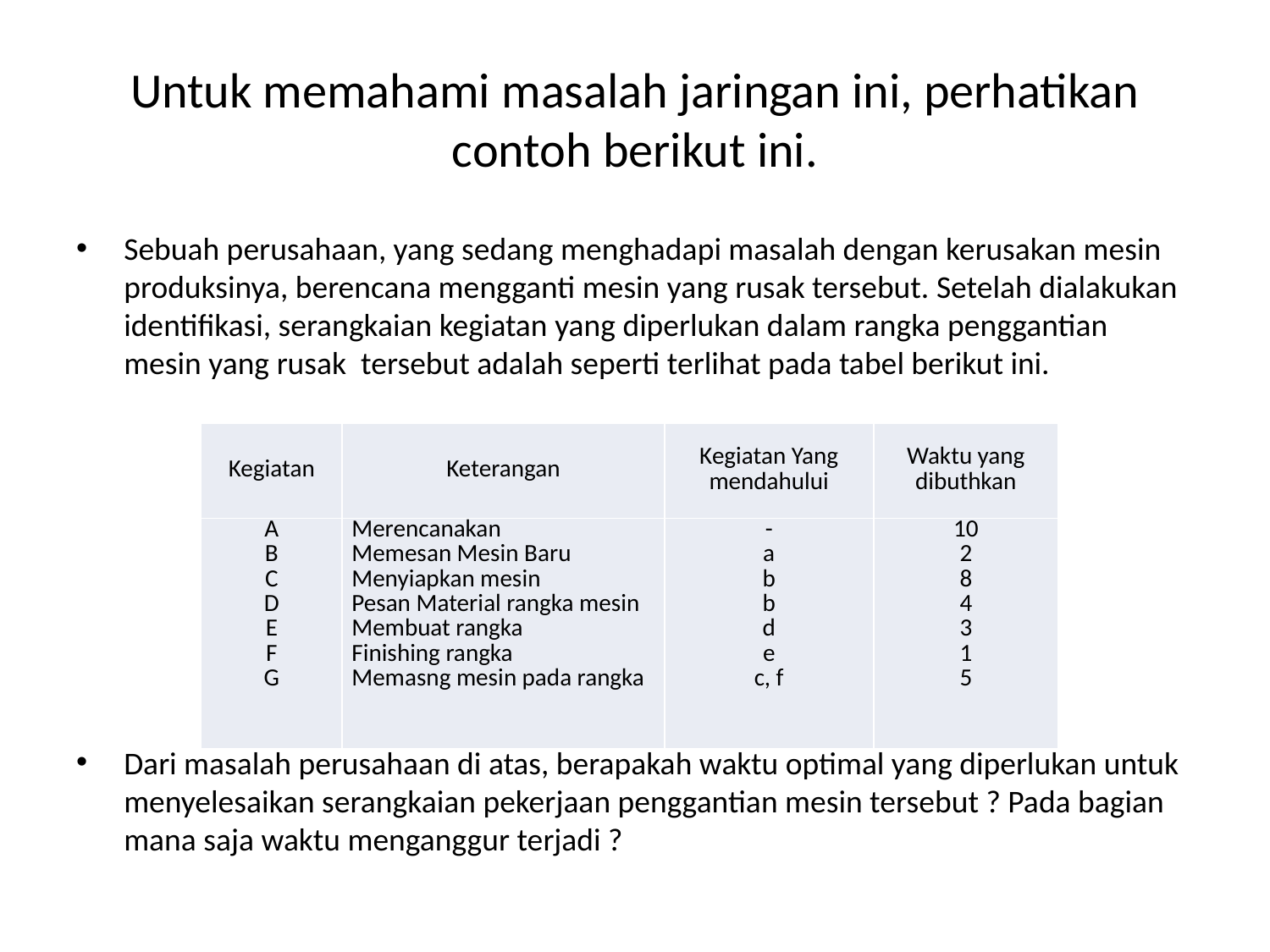

# Untuk memahami masalah jaringan ini, perhatikan contoh berikut ini.
Sebuah perusahaan, yang sedang menghadapi masalah dengan kerusakan mesin produksinya, berencana mengganti mesin yang rusak tersebut. Setelah dialakukan identifikasi, serangkaian kegiatan yang diperlukan dalam rangka penggantian mesin yang rusak  tersebut adalah seperti terlihat pada tabel berikut ini.

Dari masalah perusahaan di atas, berapakah waktu optimal yang diperlukan untuk menyelesaikan serangkaian pekerjaan penggantian mesin tersebut ? Pada bagian mana saja waktu menganggur terjadi ?

| Kegiatan | Keterangan | Kegiatan Yang mendahului | Waktu yang dibuthkan |
| --- | --- | --- | --- |
| A B C D E F G | Merencanakan Memesan Mesin Baru Menyiapkan mesin Pesan Material rangka mesin Membuat rangka Finishing rangka Memasng mesin pada rangka | - a b b d e c, f | 10 2 8 4 3 1 5 |